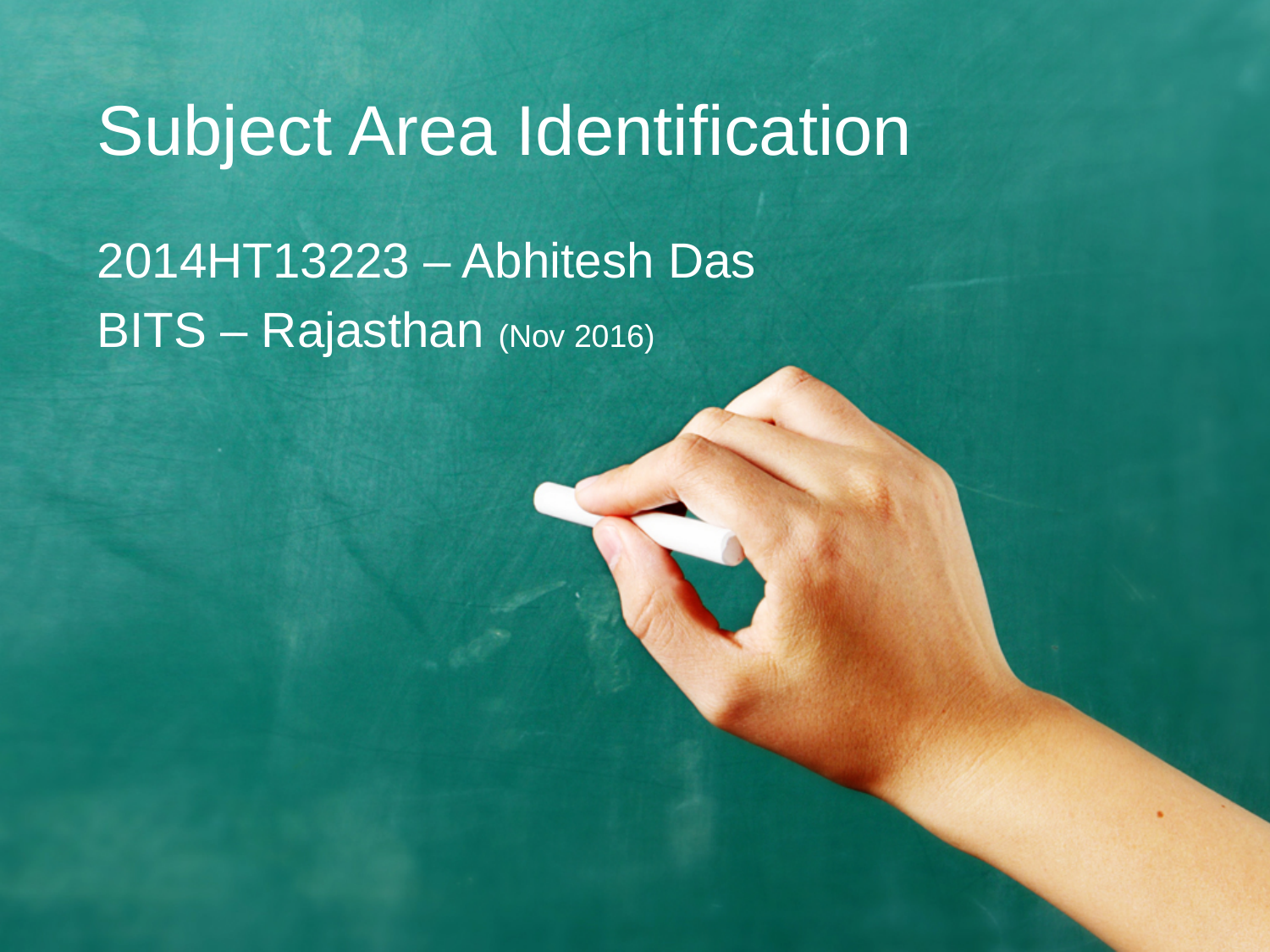

# Subject Area Identification
2014HT13223 – Abhitesh Das
BITS – Rajasthan (Nov 2016)